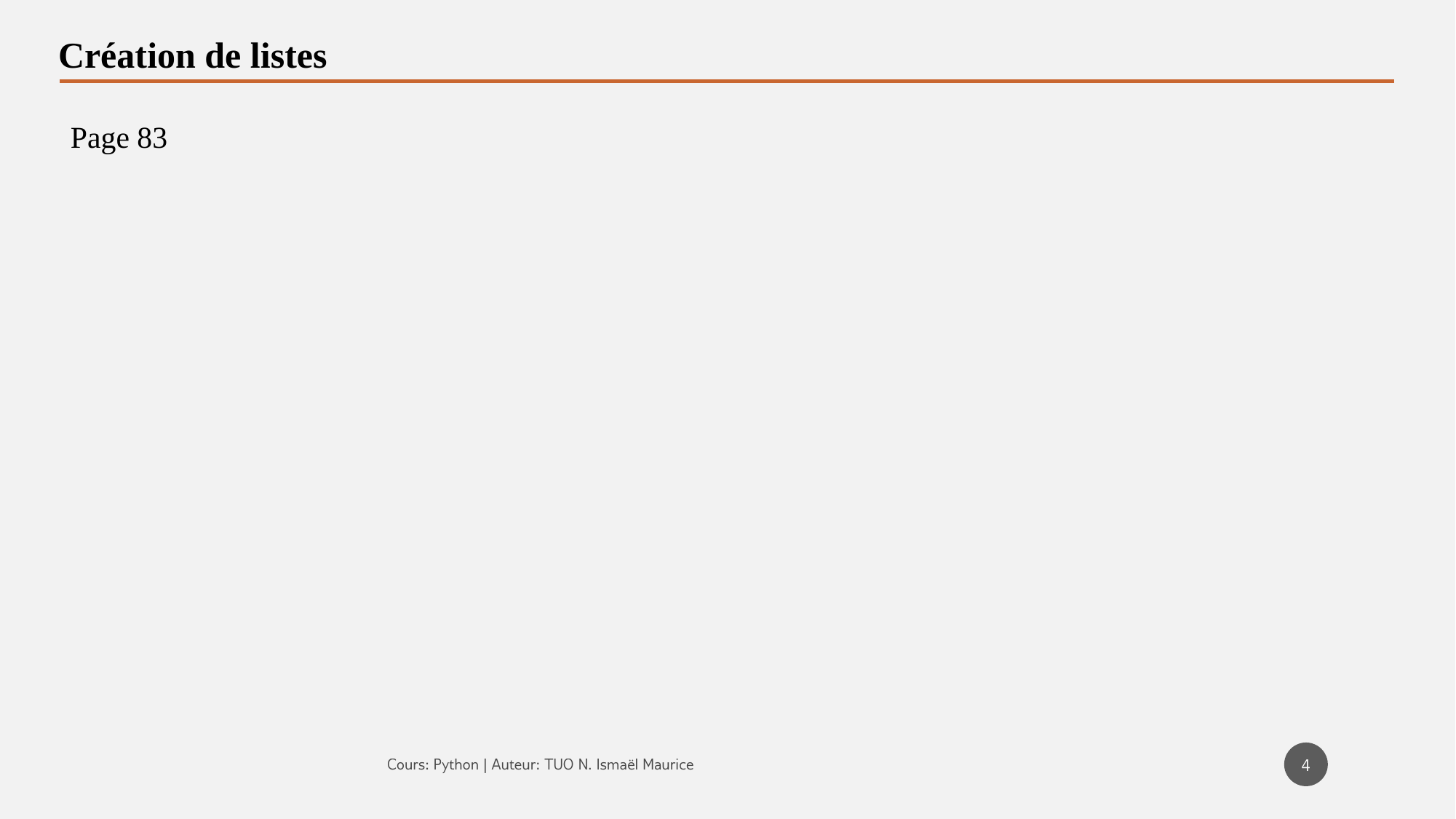

Création de listes
Page 83
4
Cours: Python | Auteur: TUO N. Ismaël Maurice